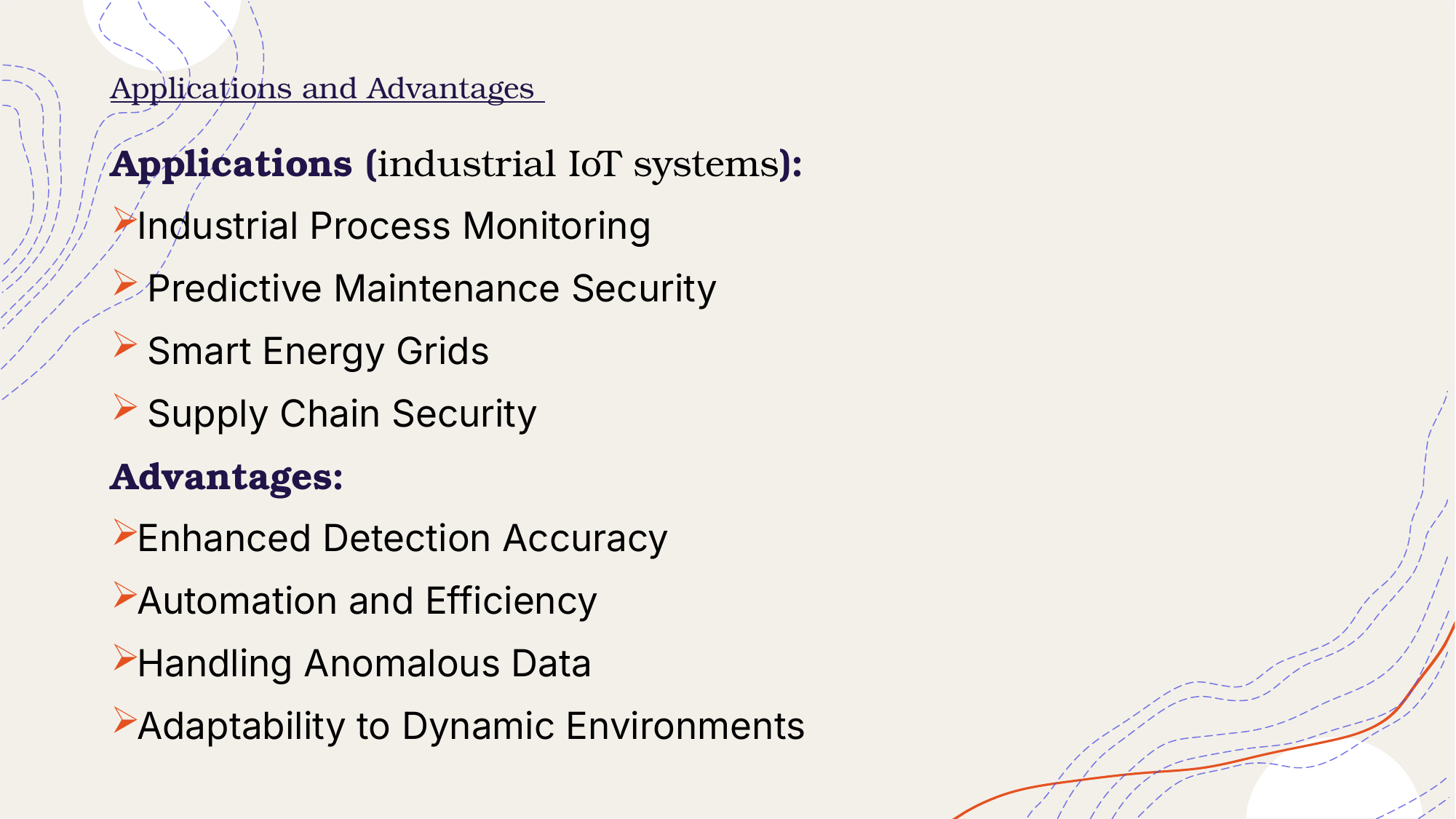

# Applications and Advantages
Applications (industrial IoT systems):
Industrial Process Monitoring
 Predictive Maintenance Security
 Smart Energy Grids
 Supply Chain Security
Advantages:
Enhanced Detection Accuracy
Automation and Efficiency
Handling Anomalous Data
Adaptability to Dynamic Environments